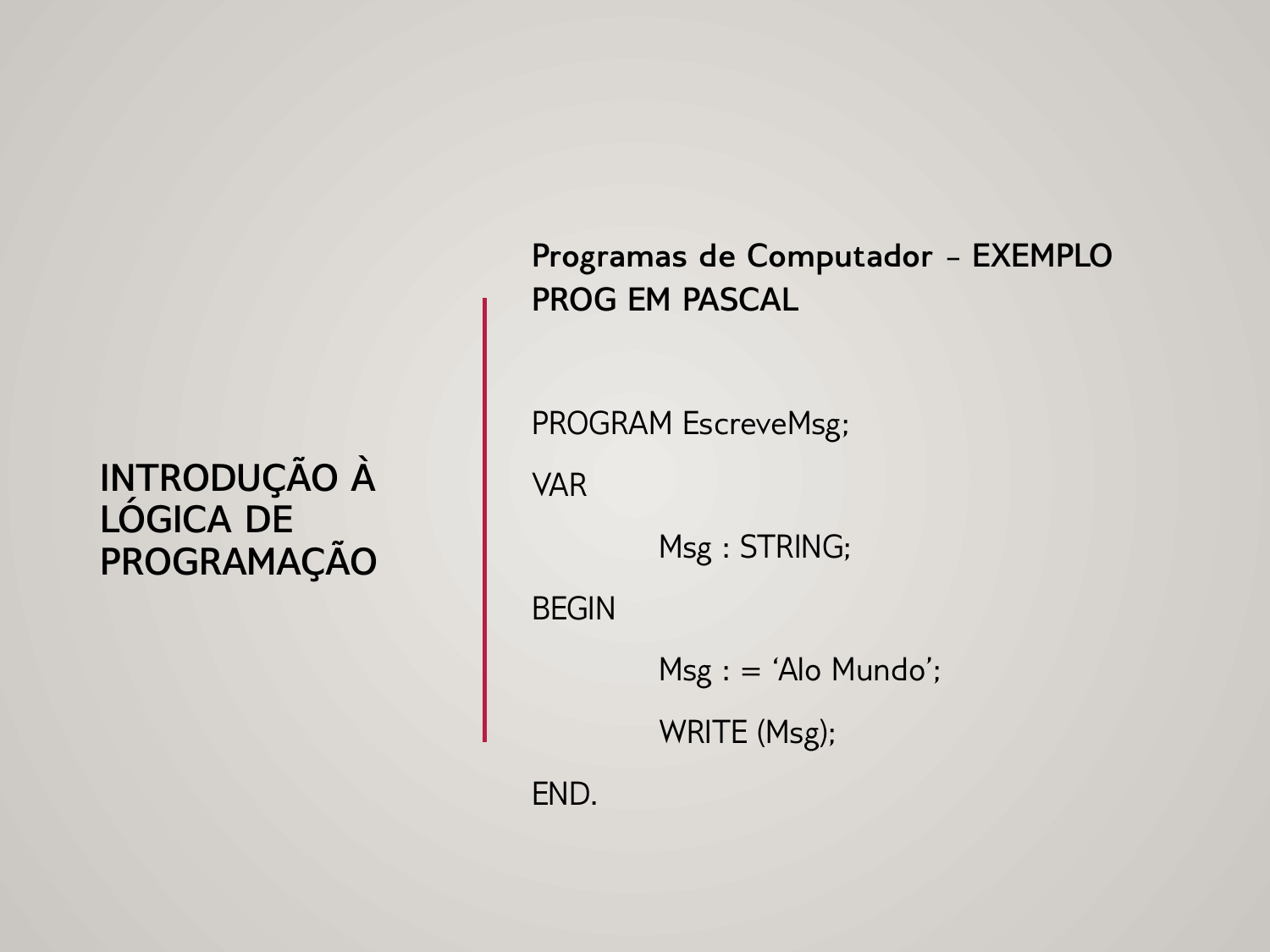

# Introdução à Lógica de Programação
Programas de Computador – EXEMPLO PROG EM PASCAL

PROGRAM EscreveMsg;
VAR
	Msg : STRING;
BEGIN
	Msg : = ‘Alo Mundo’;
	WRITE (Msg);
END.